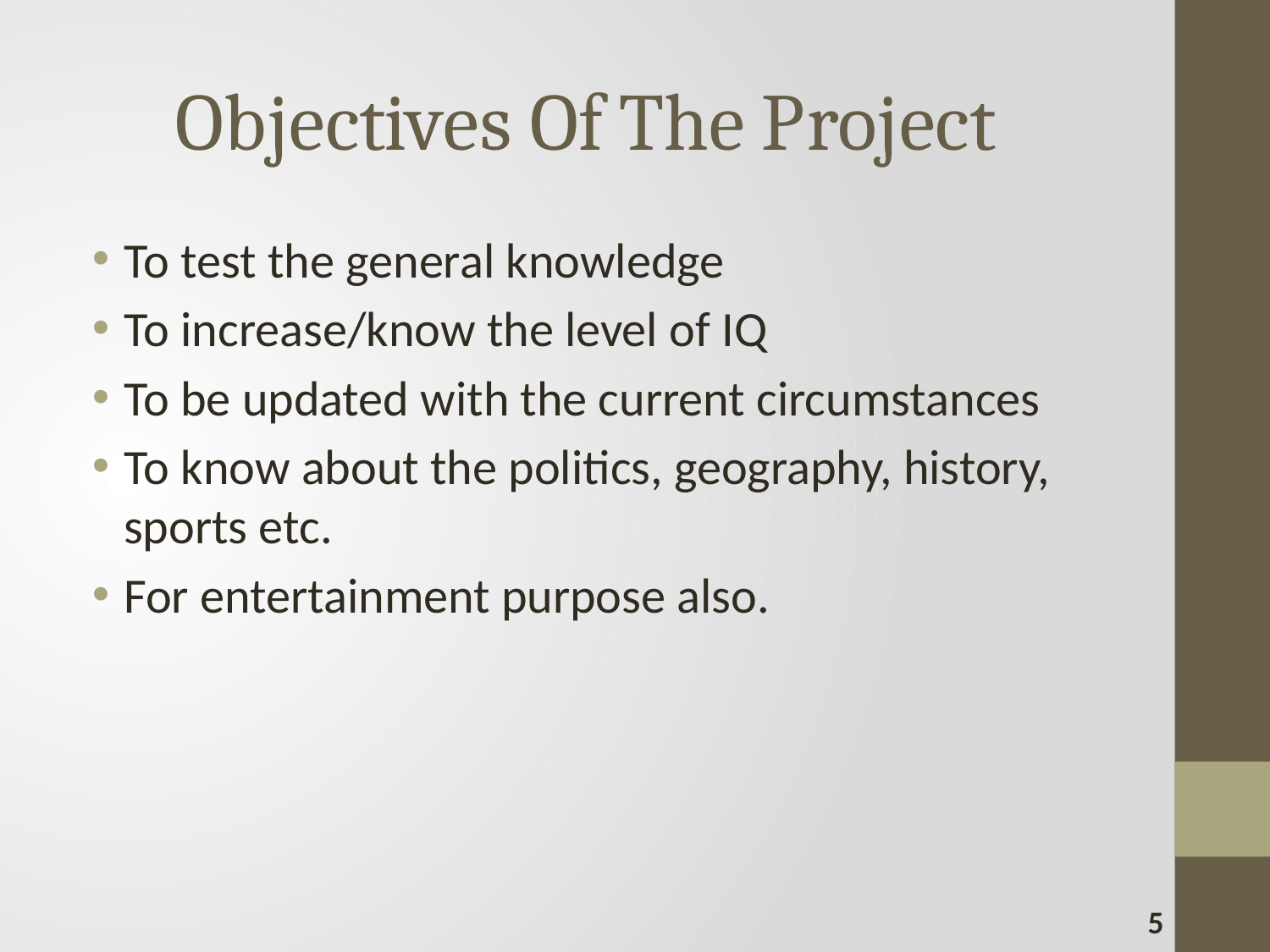

# Objectives Of The Project
To test the general knowledge
To increase/know the level of IQ
To be updated with the current circumstances
To know about the politics, geography, history, sports etc.
For entertainment purpose also.
5